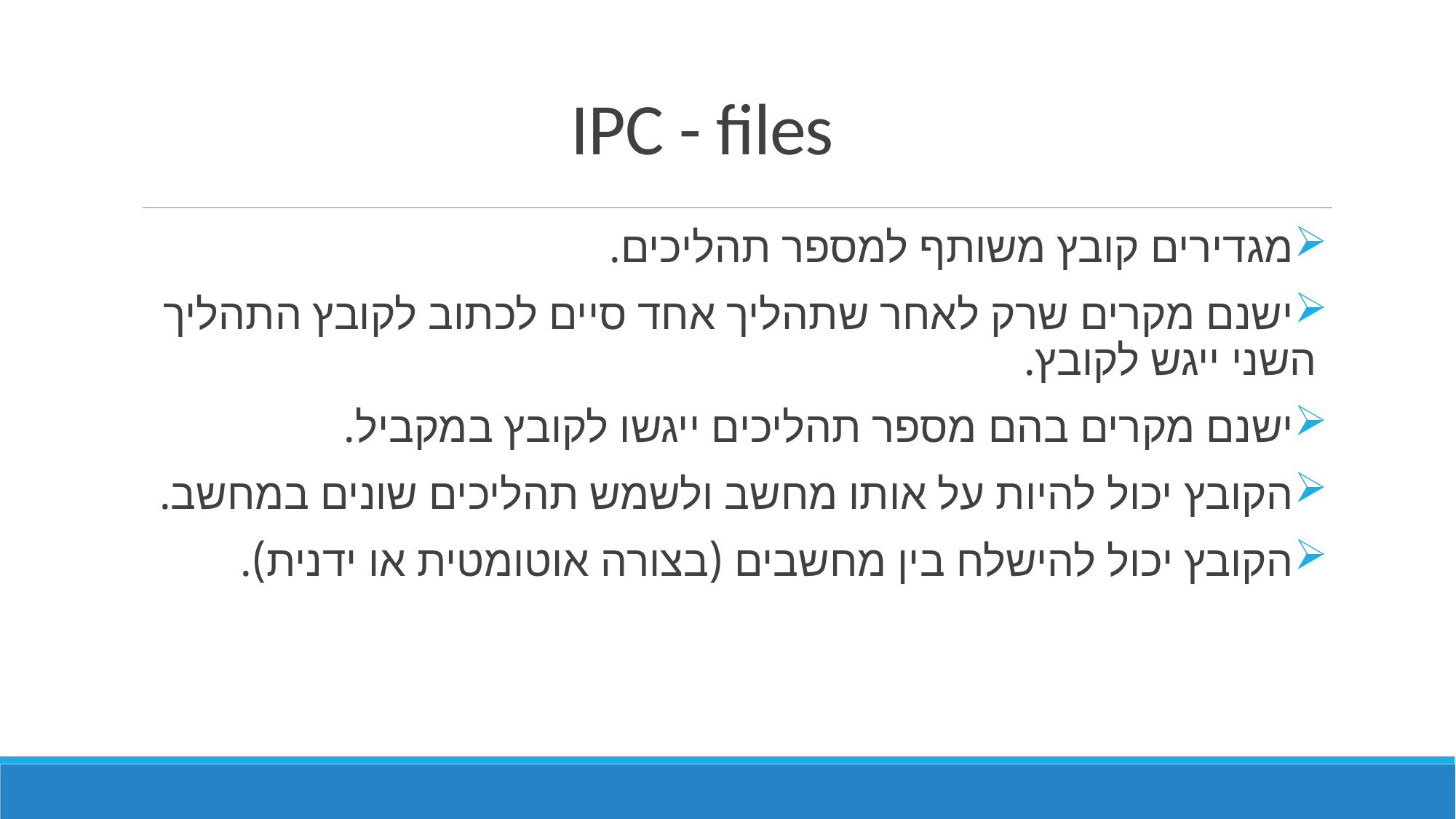

# IPC - files
מגדירים קובץ משותף למספר תהליכים.
ישנם מקרים שרק לאחר שתהליך אחד סיים לכתוב לקובץ התהליך השני ייגש לקובץ.
ישנם מקרים בהם מספר תהליכים ייגשו לקובץ במקביל.
הקובץ יכול להיות על אותו מחשב ולשמש תהליכים שונים במחשב.
הקובץ יכול להישלח בין מחשבים (בצורה אוטומטית או ידנית).